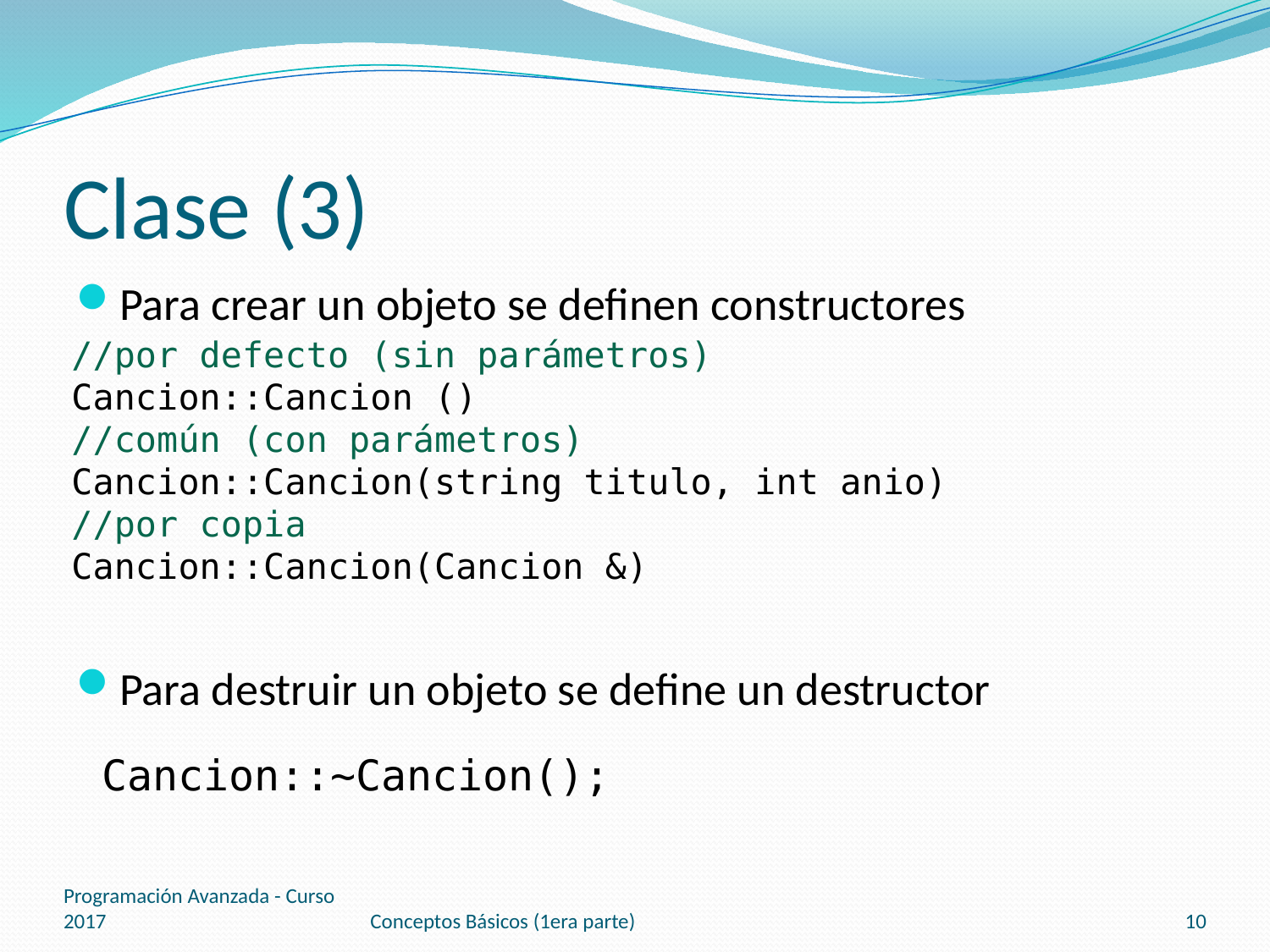

# Clase (3)
Para crear un objeto se definen constructores

Para destruir un objeto se define un destructor
//por defecto (sin parámetros)
Cancion::Cancion ()
//común (con parámetros)
Cancion::Cancion(string titulo, int anio)
//por copia
Cancion::Cancion(Cancion &)
Cancion::~Cancion();
Programación Avanzada - Curso 2017
Conceptos Básicos (1era parte)
10